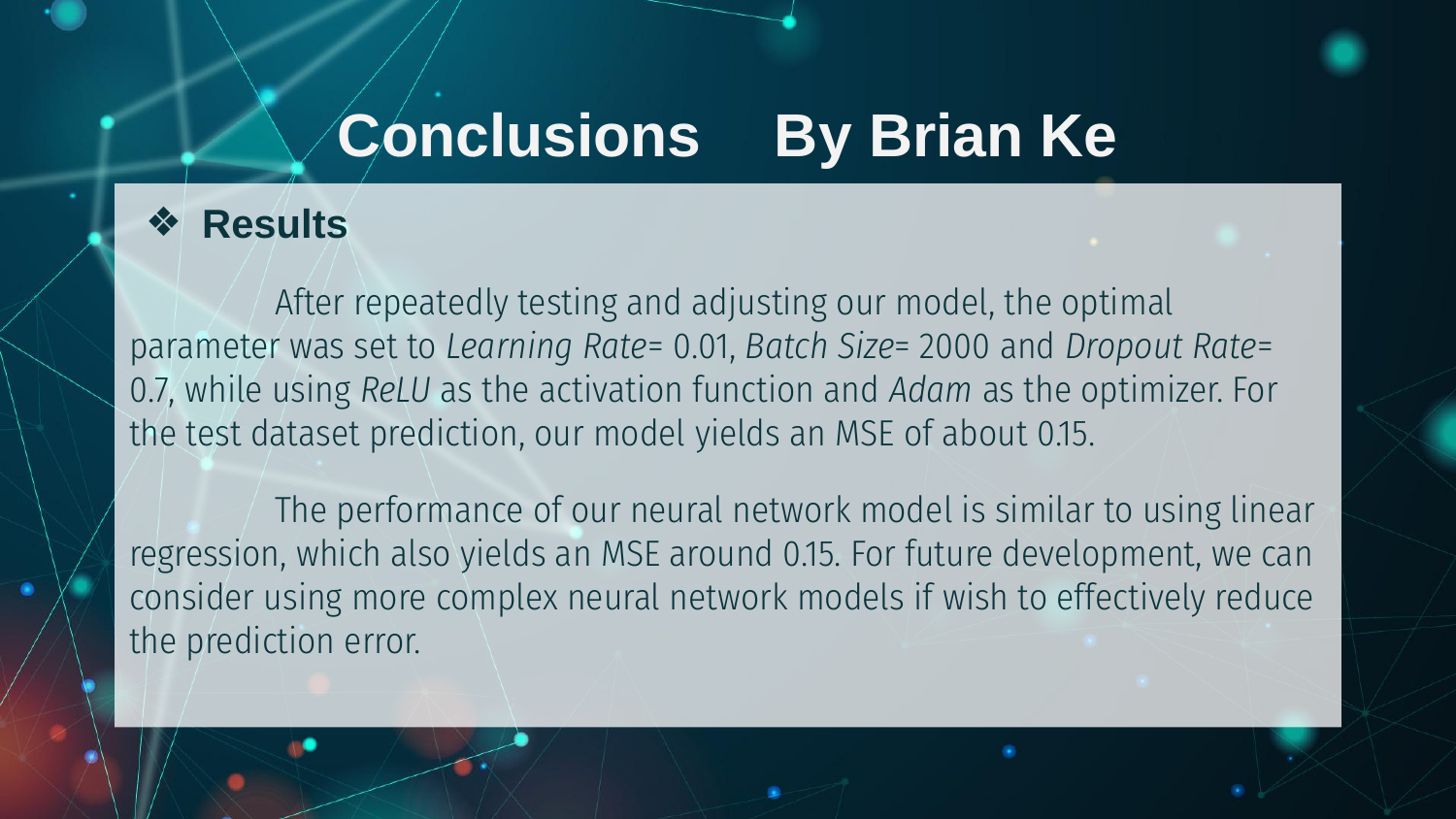

# Conclusions	By Brian Ke
Results
	After repeatedly testing and adjusting our model, the optimal parameter was set to Learning Rate= 0.01, Batch Size= 2000 and Dropout Rate= 0.7, while using ReLU as the activation function and Adam as the optimizer. For the test dataset prediction, our model yields an MSE of about 0.15.
	The performance of our neural network model is similar to using linear regression, which also yields an MSE around 0.15. For future development, we can consider using more complex neural network models if wish to effectively reduce the prediction error.